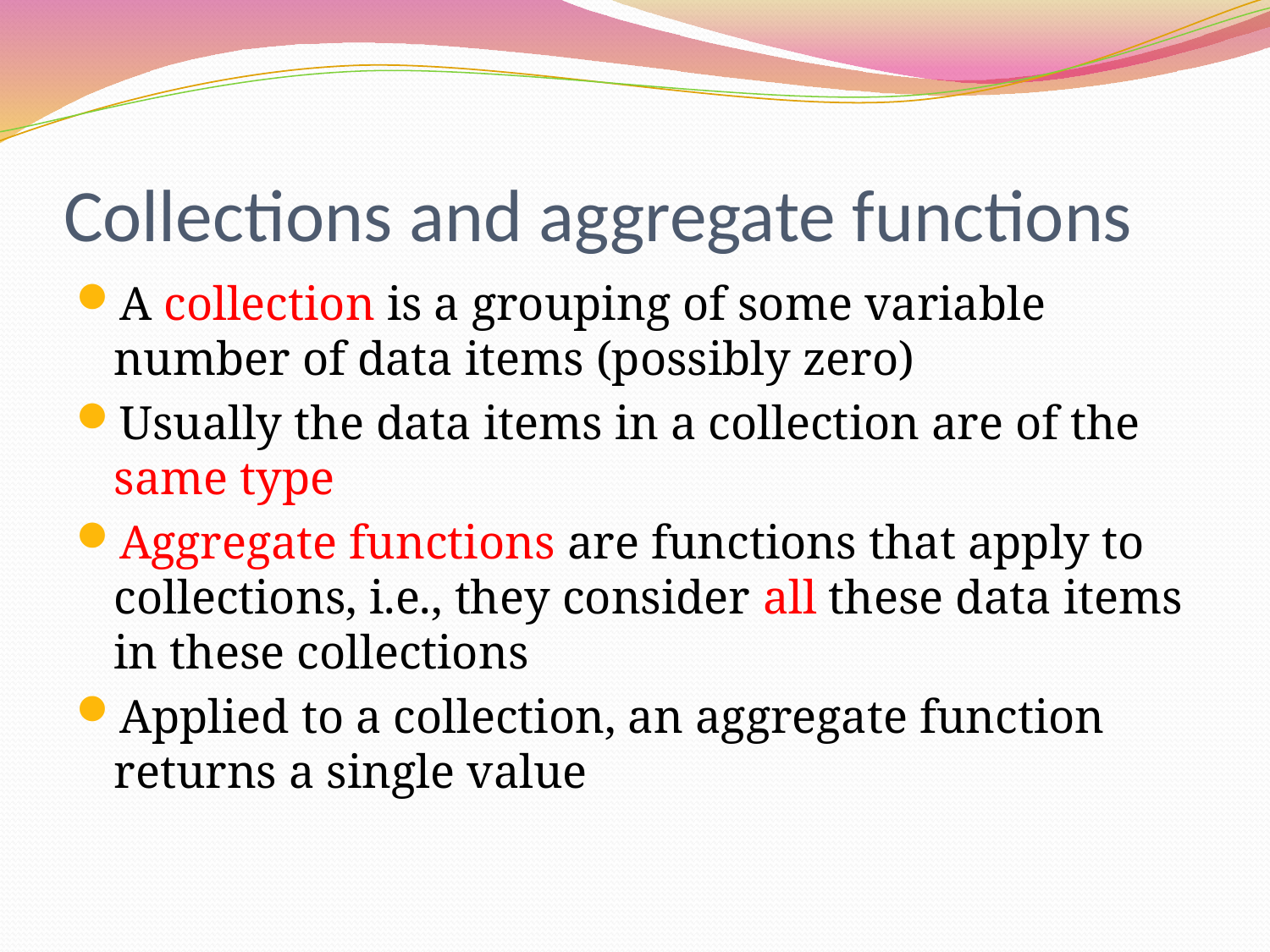

# Collections and aggregate functions
A collection is a grouping of some variable number of data items (possibly zero)
Usually the data items in a collection are of the same type
Aggregate functions are functions that apply to collections, i.e., they consider all these data items in these collections
Applied to a collection, an aggregate function returns a single value